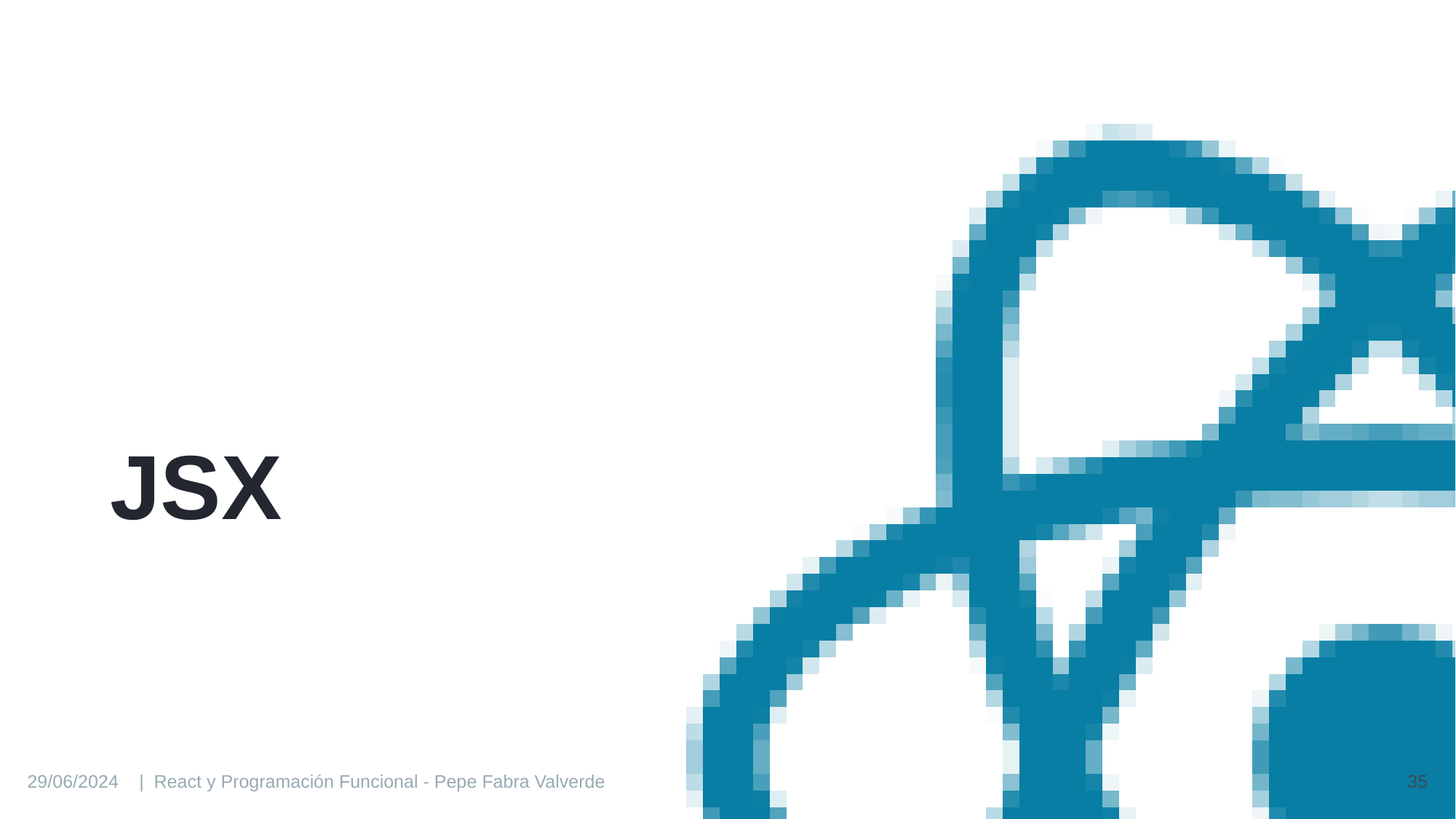

# JSX

29/06/2024
|  React y Programación Funcional - Pepe Fabra Valverde
35